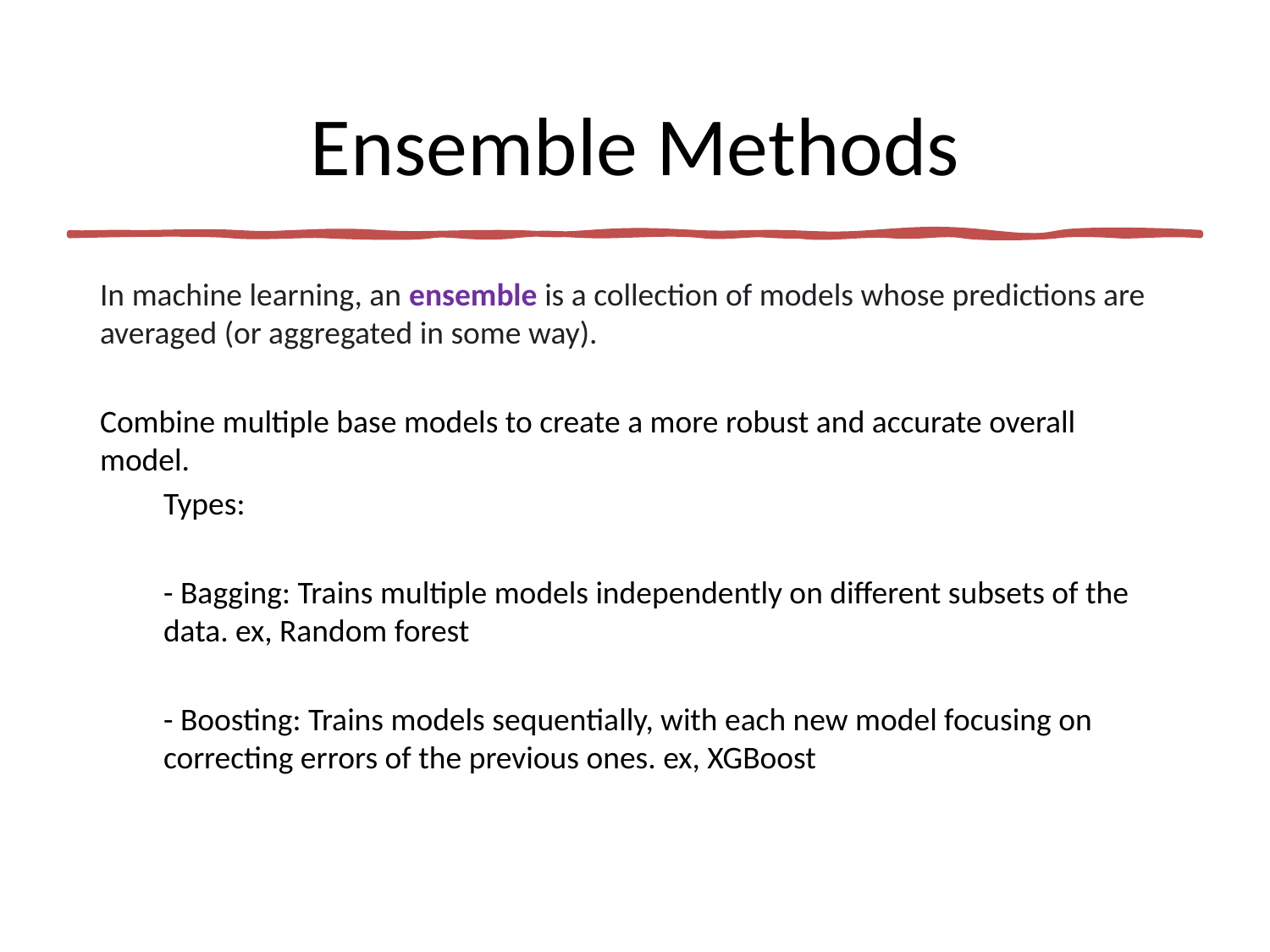

# Ensemble Methods

In machine learning, an ensemble is a collection of models whose predictions are averaged (or aggregated in some way).

Combine multiple base models to create a more robust and accurate overall model.
Types:

- Bagging: Trains multiple models independently on different subsets of the data. ex, Random forest

- Boosting: Trains models sequentially, with each new model focusing on correcting errors of the previous ones. ex, XGBoost